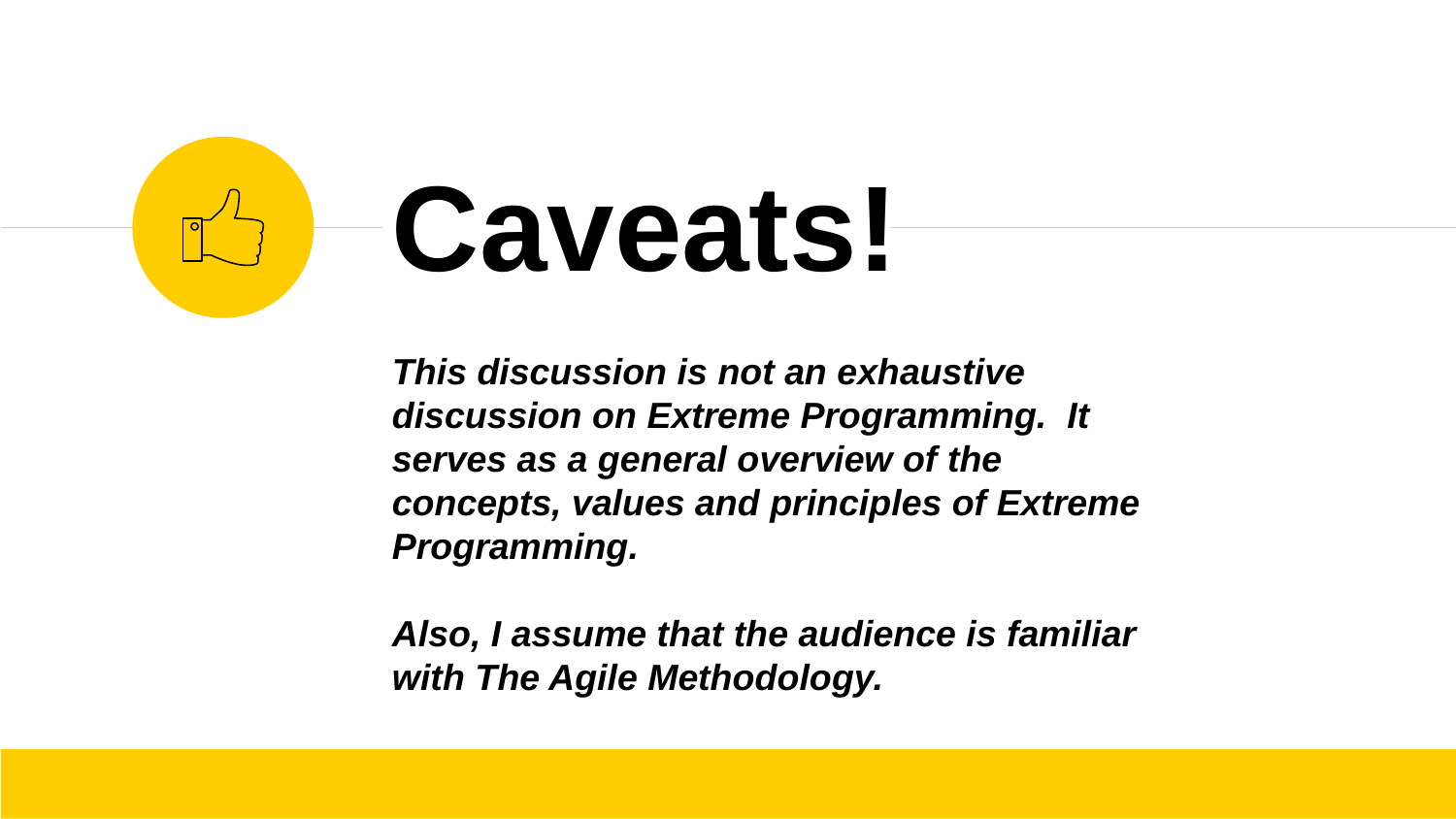

Caveats!

This discussion is not an exhaustive discussion on Extreme Programming.  It serves as a general overview of the concepts, values and principles of Extreme Programming.

Also, I assume that the audience is familiar with The Agile Methodology.